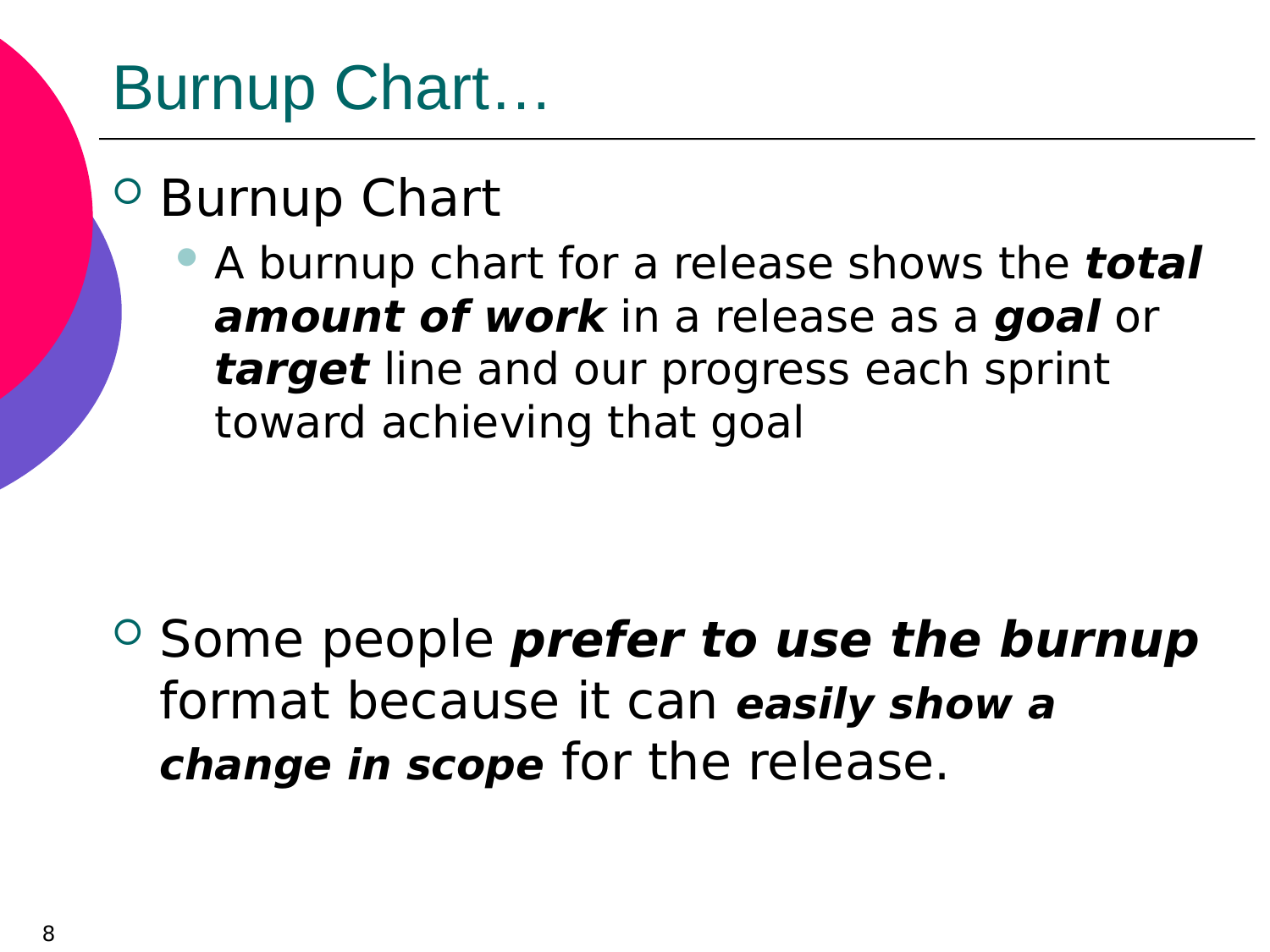

# Burnup Chart…
Burnup Chart
A burnup chart for a release shows the total amount of work in a release as a goal or target line and our progress each sprint toward achieving that goal

Some people prefer to use the burnup format because it can easily show a change in scope for the release.
8